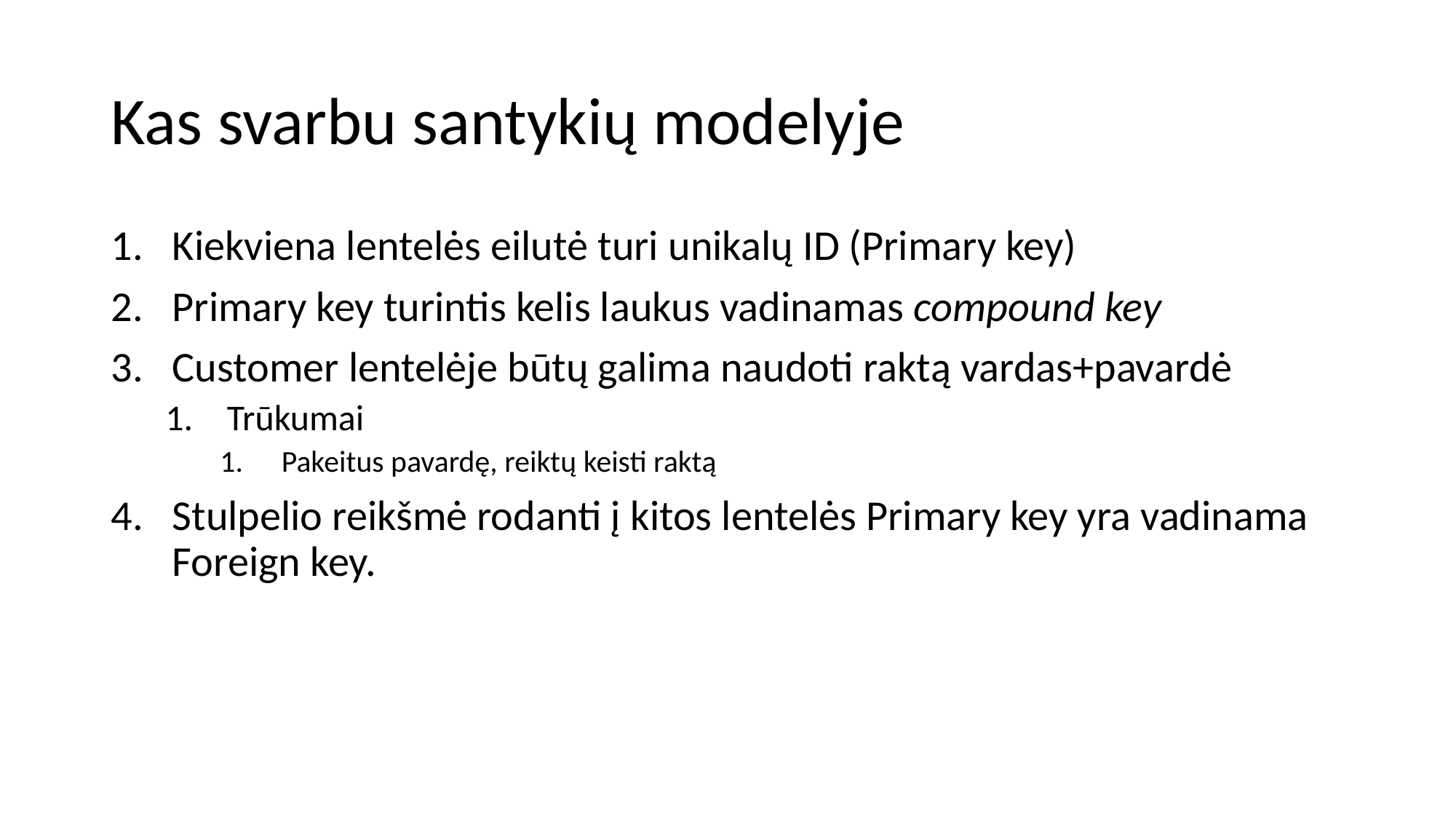

# Kas svarbu santykių modelyje
Kiekviena lentelės eilutė turi unikalų ID (Primary key)
Primary key turintis kelis laukus vadinamas compound key
Customer lentelėje būtų galima naudoti raktą vardas+pavardė
Trūkumai
Pakeitus pavardę, reiktų keisti raktą
Stulpelio reikšmė rodanti į kitos lentelės Primary key yra vadinama Foreign key.